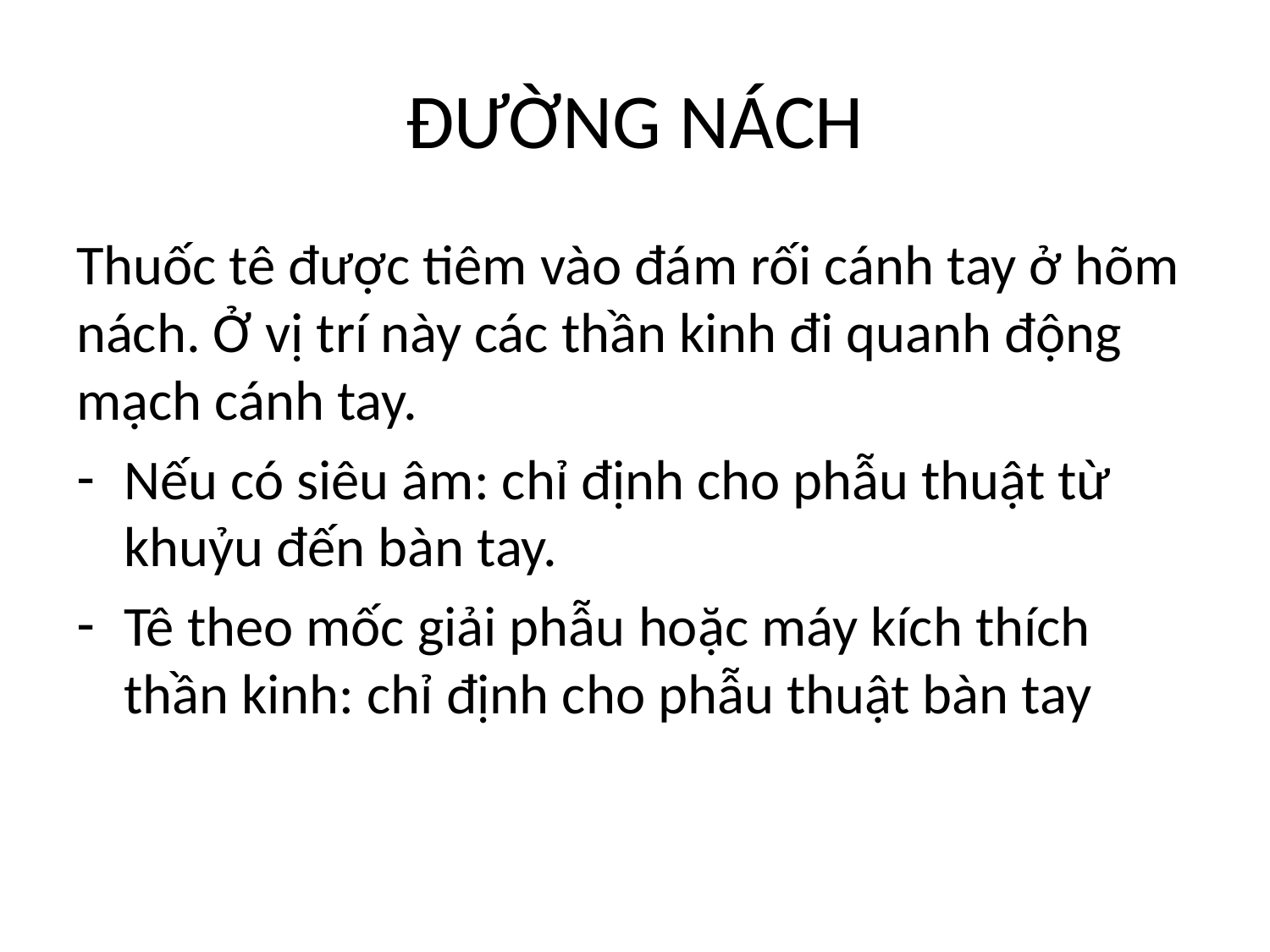

# ĐƯỜNG NÁCH
Thuốc tê được tiêm vào đám rối cánh tay ở hõm nách. Ở vị trí này các thần kinh đi quanh động mạch cánh tay.
Nếu có siêu âm: chỉ định cho phẫu thuật từ khuỷu đến bàn tay.
Tê theo mốc giải phẫu hoặc máy kích thích thần kinh: chỉ định cho phẫu thuật bàn tay